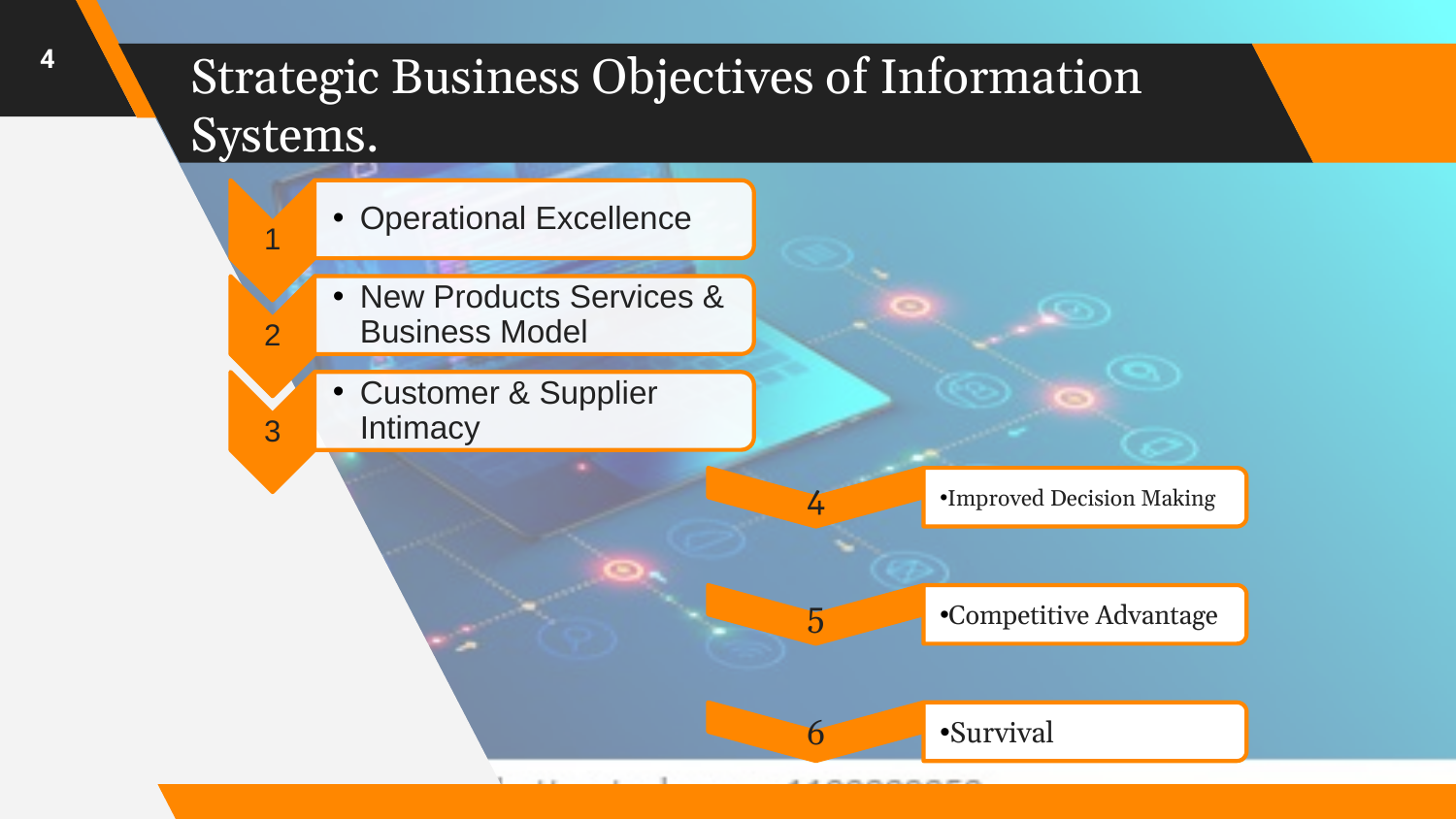

4
# Strategic Business Objectives of Information Systems.
1
Operational Excellence
2
New Products Services & Business Model
3
Customer & Supplier Intimacy
4
5
Competitive Advantage
6
Survival
Improved Decision Making